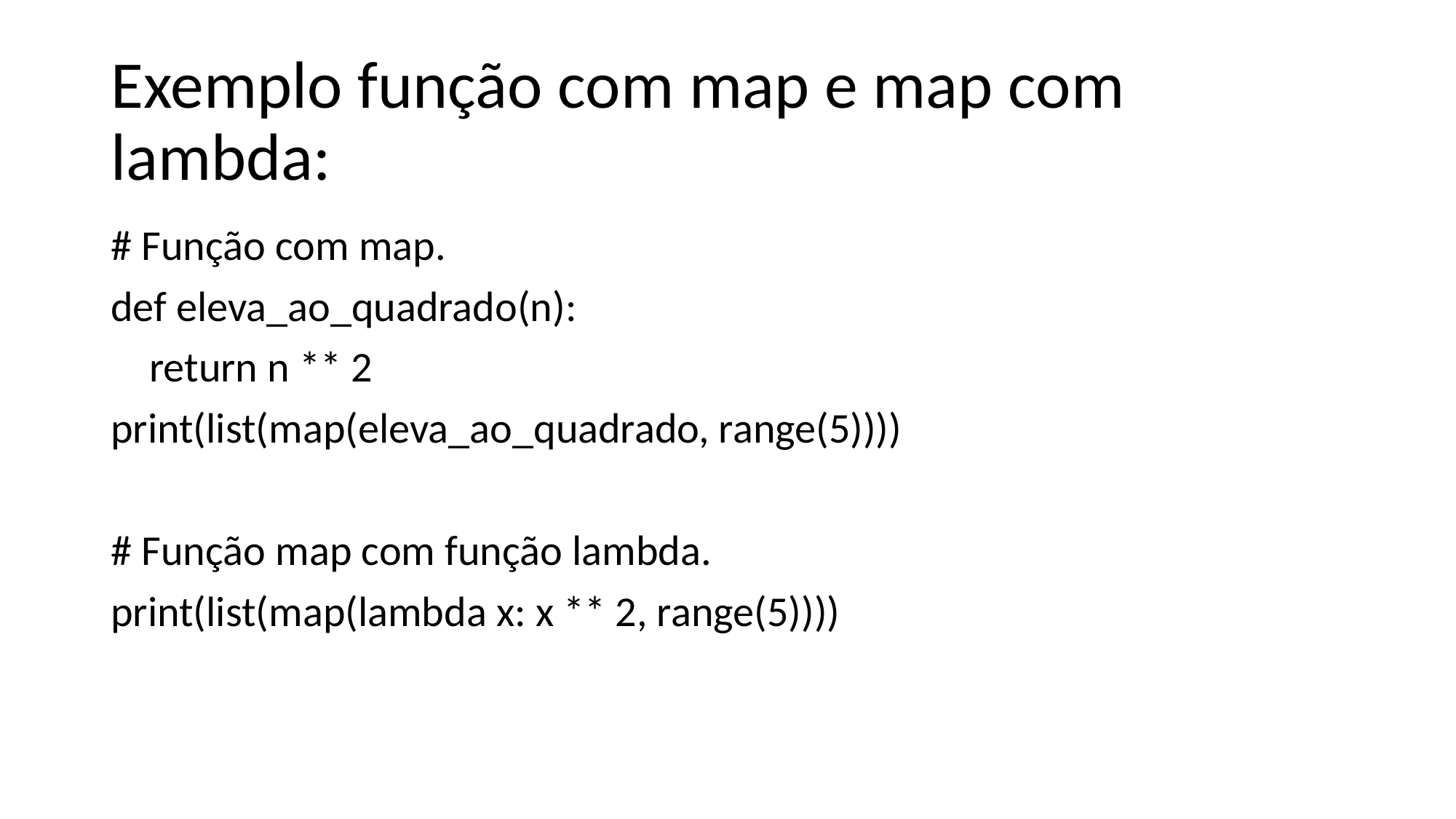

# Exemplo função com map e map com lambda:
# Função com map.
def eleva_ao_quadrado(n):
    return n ** 2
print(list(map(eleva_ao_quadrado, range(5))))

# Função map com função lambda.
print(list(map(lambda x: x ** 2, range(5))))